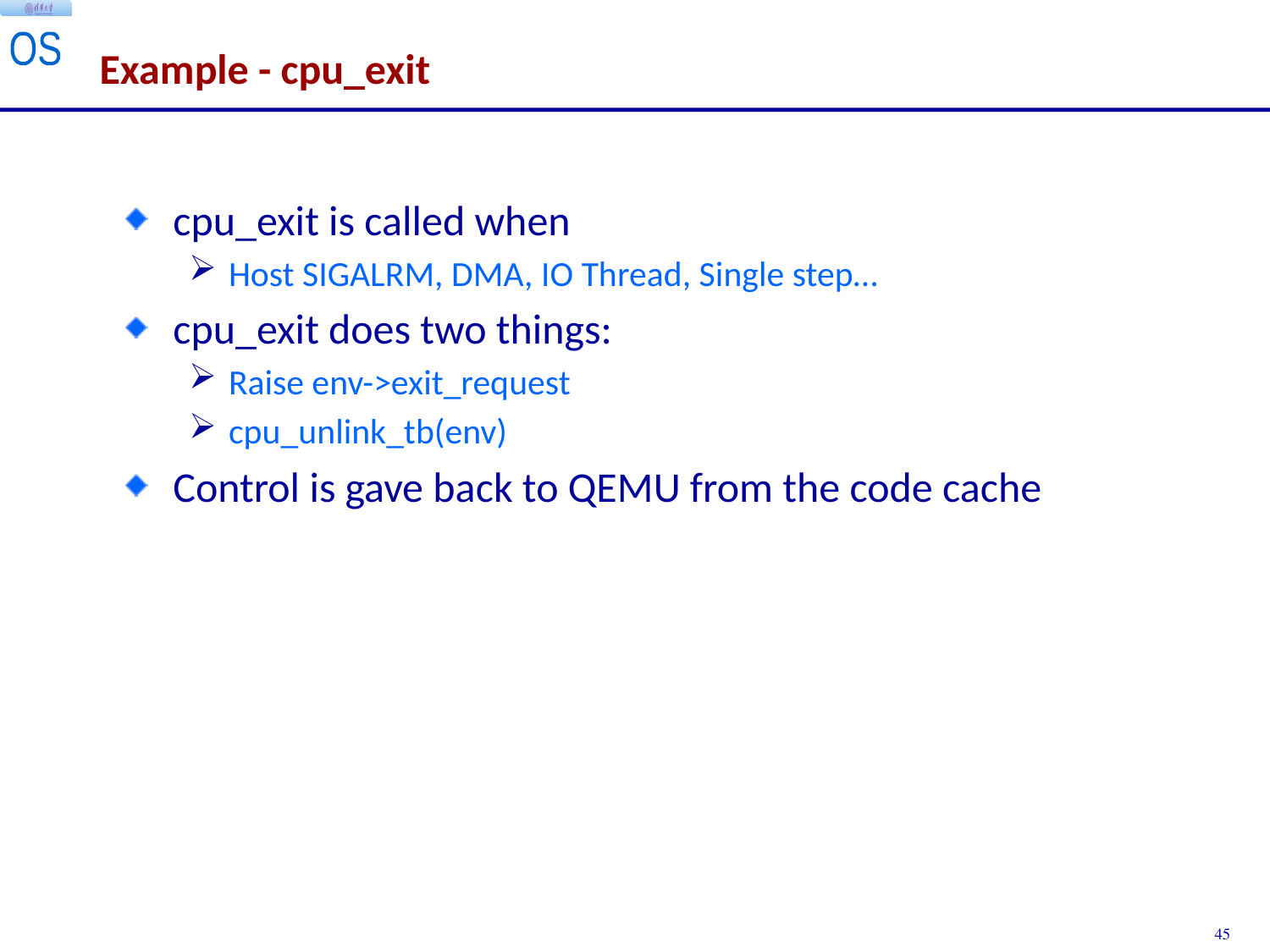

# Example - cpu_exit
cpu_exit is called when
Host SIGALRM, DMA, IO Thread, Single step…
cpu_exit does two things:
Raise env->exit_request
cpu_unlink_tb(env)
Control is gave back to QEMU from the code cache